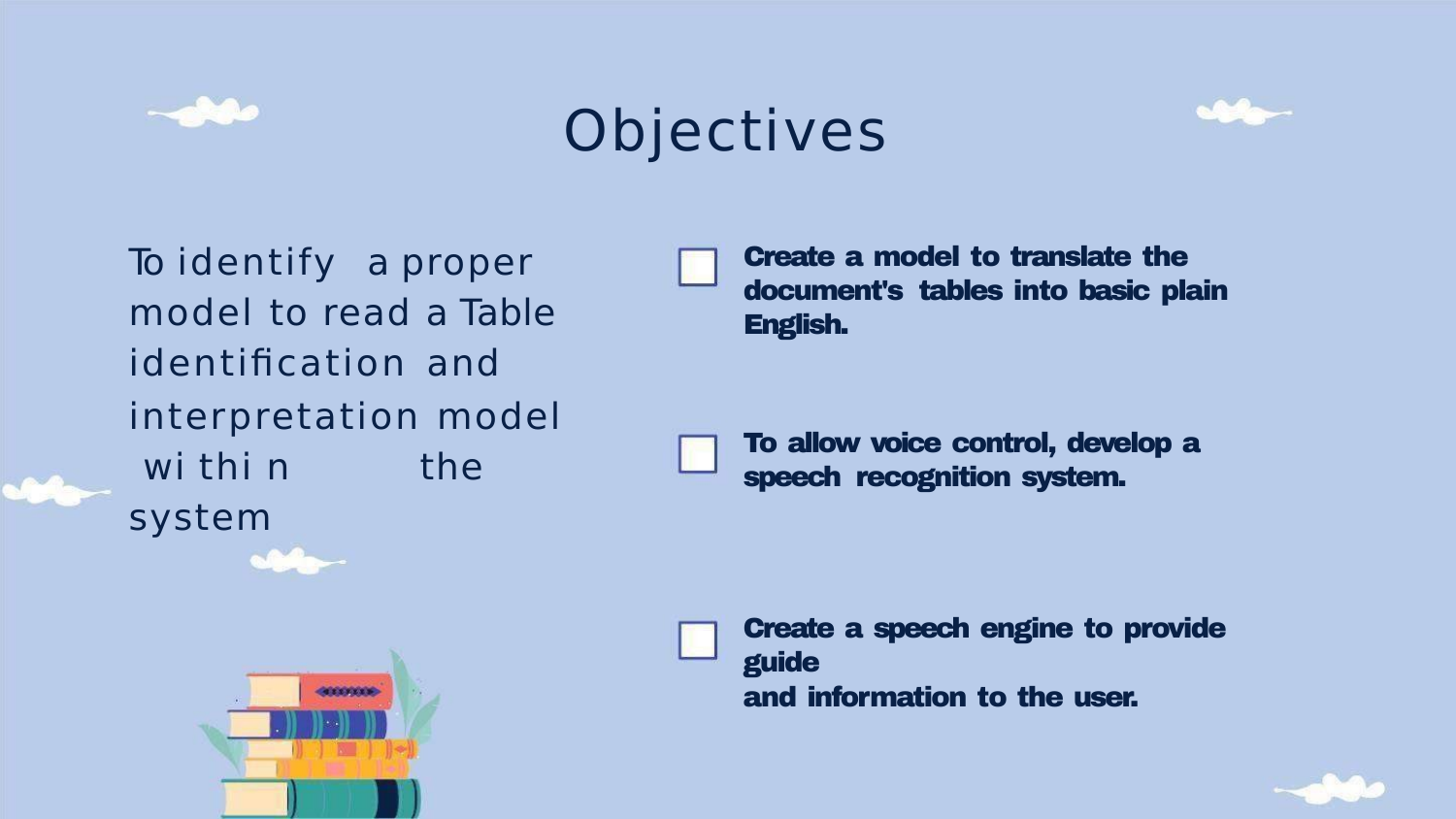

# Objectives
To identify	a proper  model to read a Table  identification and
interpretation model  wi thi n	the system
Create a model to translate the document's  tables into basic plain English.
To allow voice control, develop a speech  recognition system.
Create a speech engine to provide guide
and information to the user.